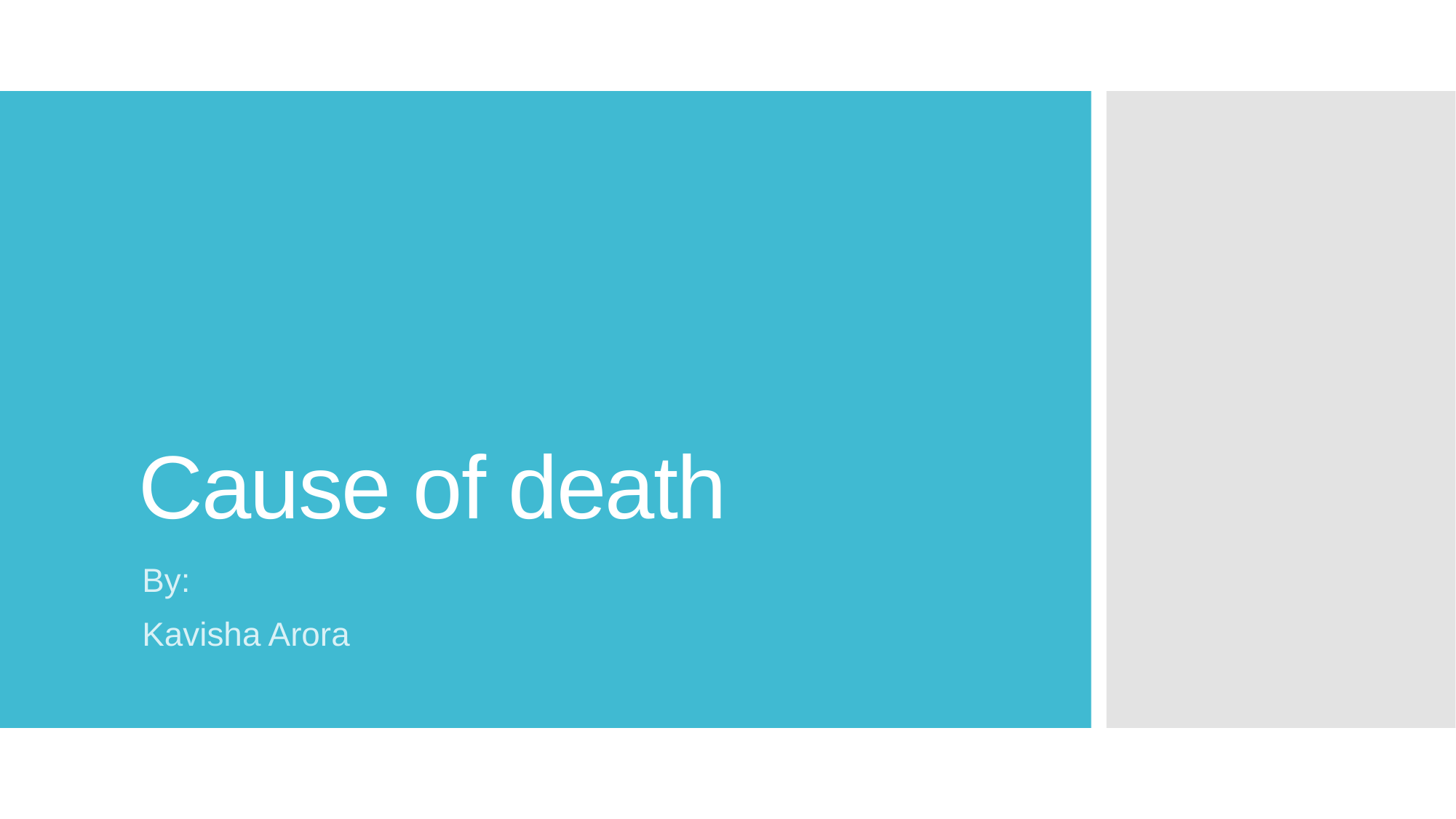

# Cause of death
By:
Kavisha Arora